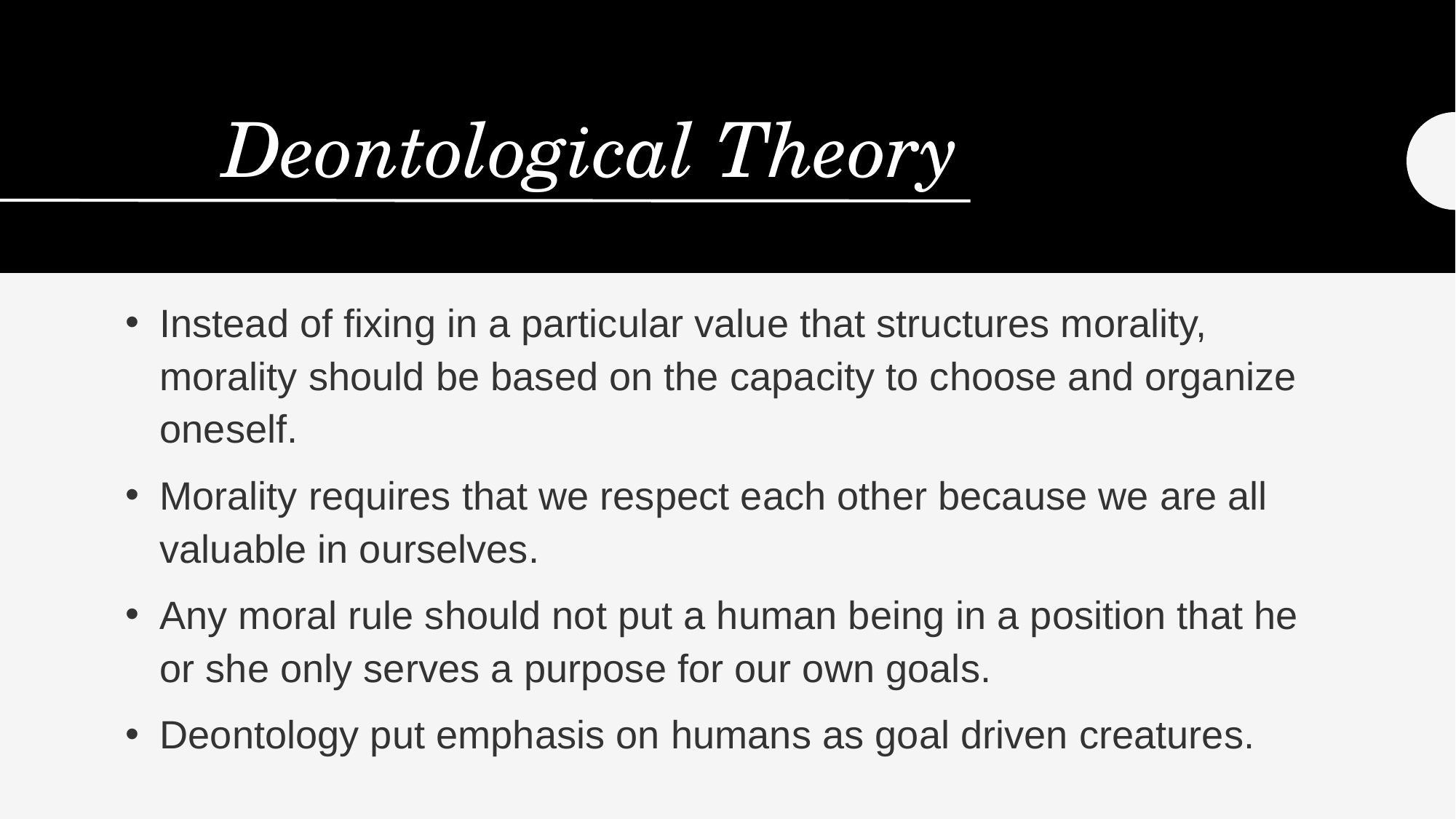

# Deontological Theory

Instead of fixing in a particular value that structures morality, morality should be based on the capacity to choose and organize oneself.
Morality requires that we respect each other because we are all valuable in ourselves.
Any moral rule should not put a human being in a position that he or she only serves a purpose for our own goals.
Deontology put emphasis on humans as goal driven creatures.